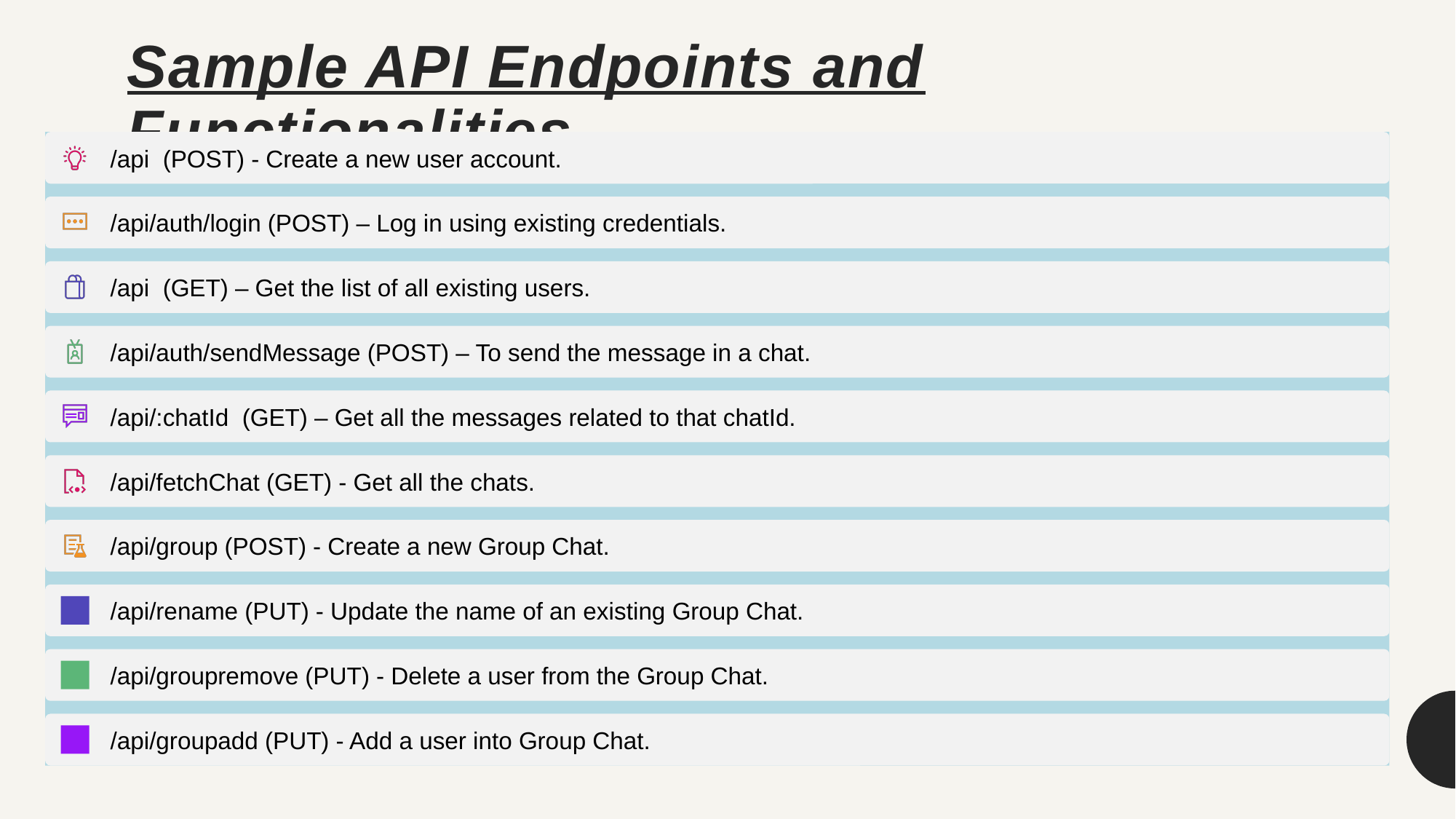

# Sample API Endpoints and Functionalities
/api  (POST) - Create a new user account.
/api/auth/login (POST) – Log in using existing credentials.
/api  (GET) – Get the list of all existing users.
/api/auth/sendMessage (POST) – To send the message in a chat.
/api/:chatId  (GET) – Get all the messages related to that chatId.
/api/fetchChat (GET) - Get all the chats.
/api/group (POST) - Create a new Group Chat.
/api/rename (PUT) - Update the name of an existing Group Chat.
/api/groupremove (PUT) - Delete a user from the Group Chat.
/api/groupadd (PUT) - Add a user into Group Chat.